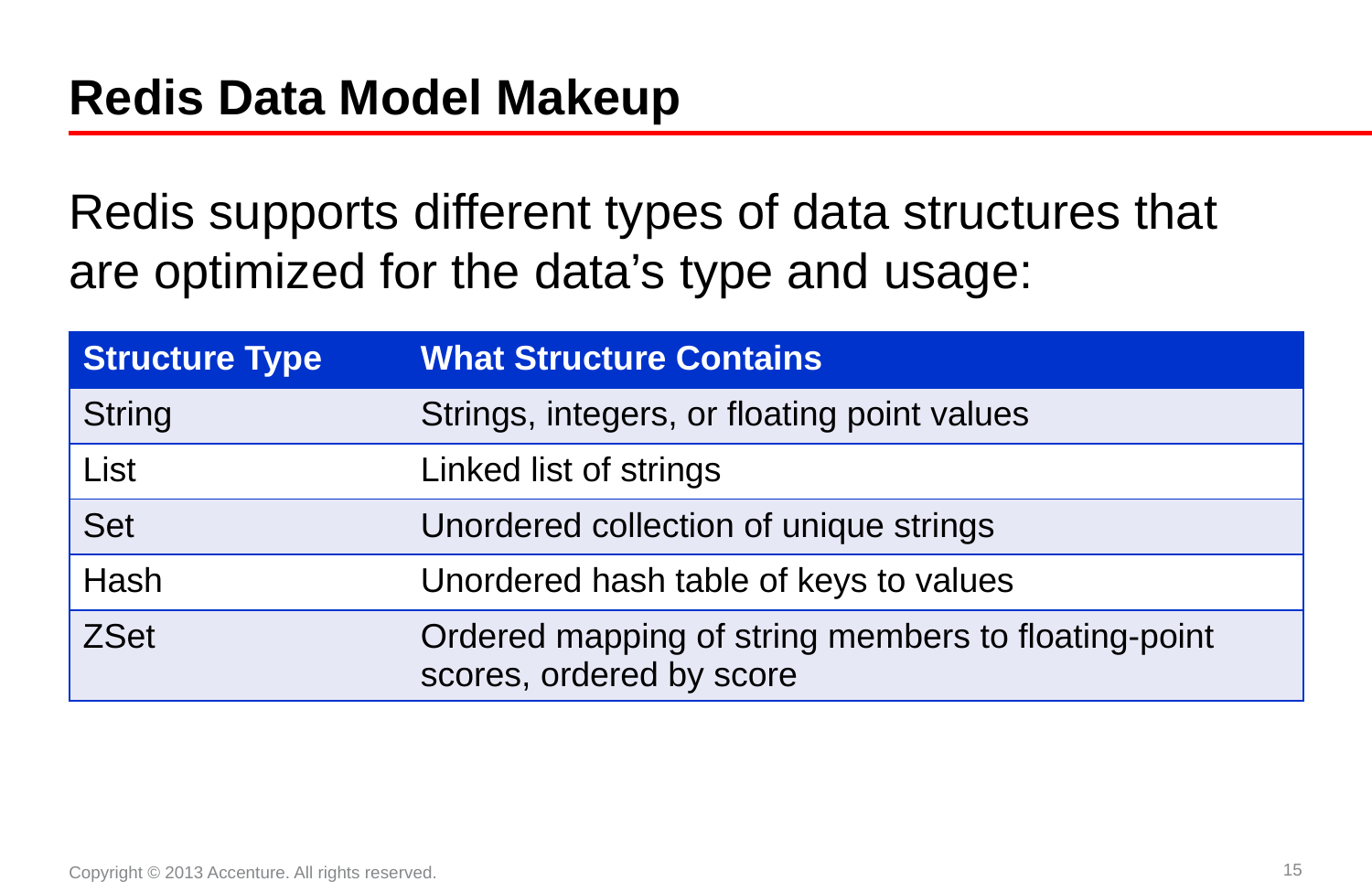

# Redis Data Model Makeup
Redis supports different types of data structures that are optimized for the data’s type and usage:
| Structure Type | What Structure Contains |
| --- | --- |
| String | Strings, integers, or floating point values |
| List | Linked list of strings |
| Set | Unordered collection of unique strings |
| Hash | Unordered hash table of keys to values |
| ZSet | Ordered mapping of string members to floating-point scores, ordered by score |